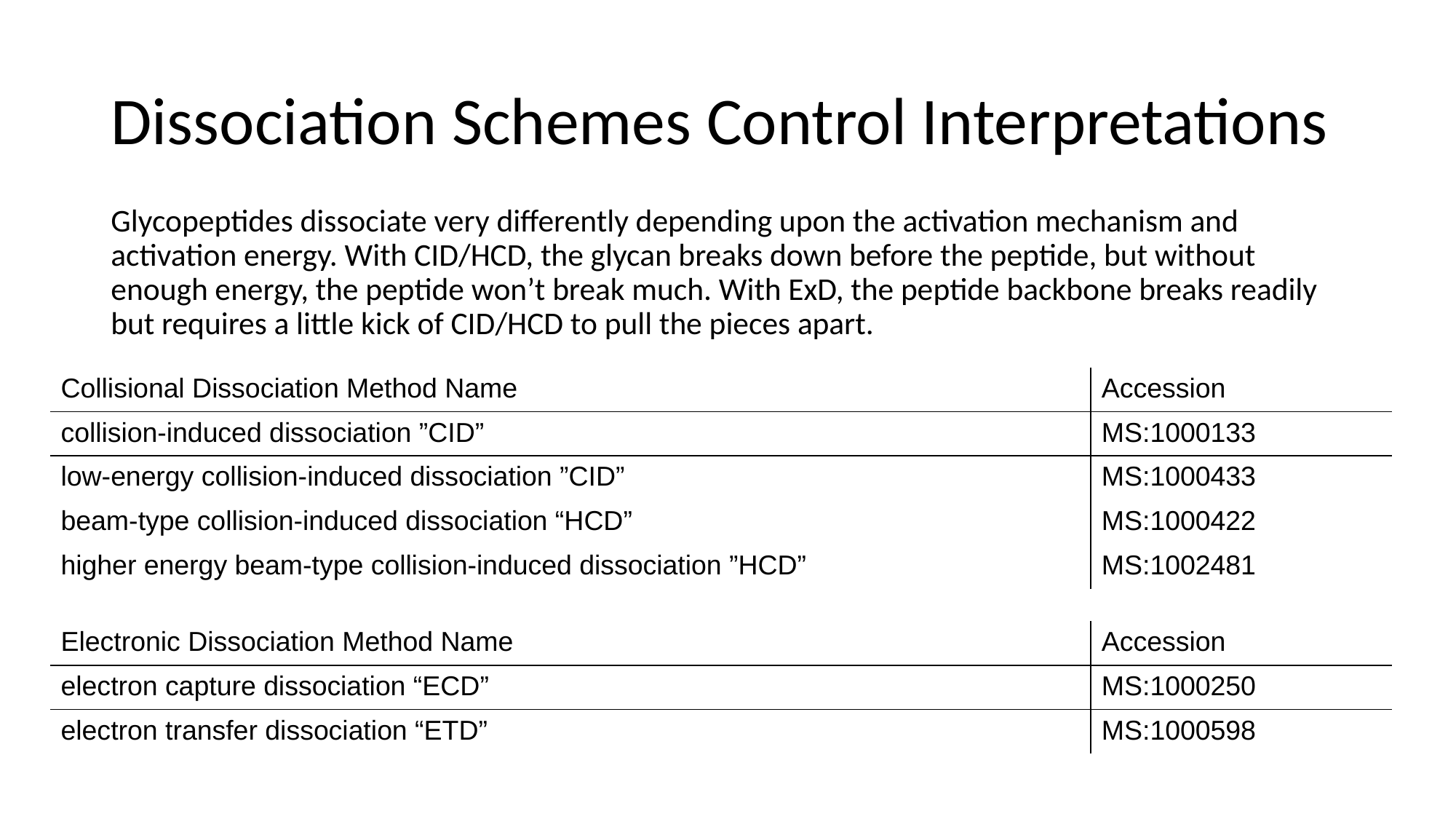

# Dissociation Schemes Control Interpretations
Glycopeptides dissociate very differently depending upon the activation mechanism and activation energy. With CID/HCD, the glycan breaks down before the peptide, but without enough energy, the peptide won’t break much. With ExD, the peptide backbone breaks readily but requires a little kick of CID/HCD to pull the pieces apart.

| Collisional Dissociation Method Name | Accession |
| --- | --- |
| collision-induced dissociation ”CID” | MS:1000133 |
| low-energy collision-induced dissociation ”CID” | MS:1000433 |
| beam-type collision-induced dissociation “HCD” | MS:1000422 |
| higher energy beam-type collision-induced dissociation ”HCD” | MS:1002481 |
| Electronic Dissociation Method Name | Accession |
| --- | --- |
| electron capture dissociation “ECD” | MS:1000250 |
| electron transfer dissociation “ETD” | MS:1000598 |